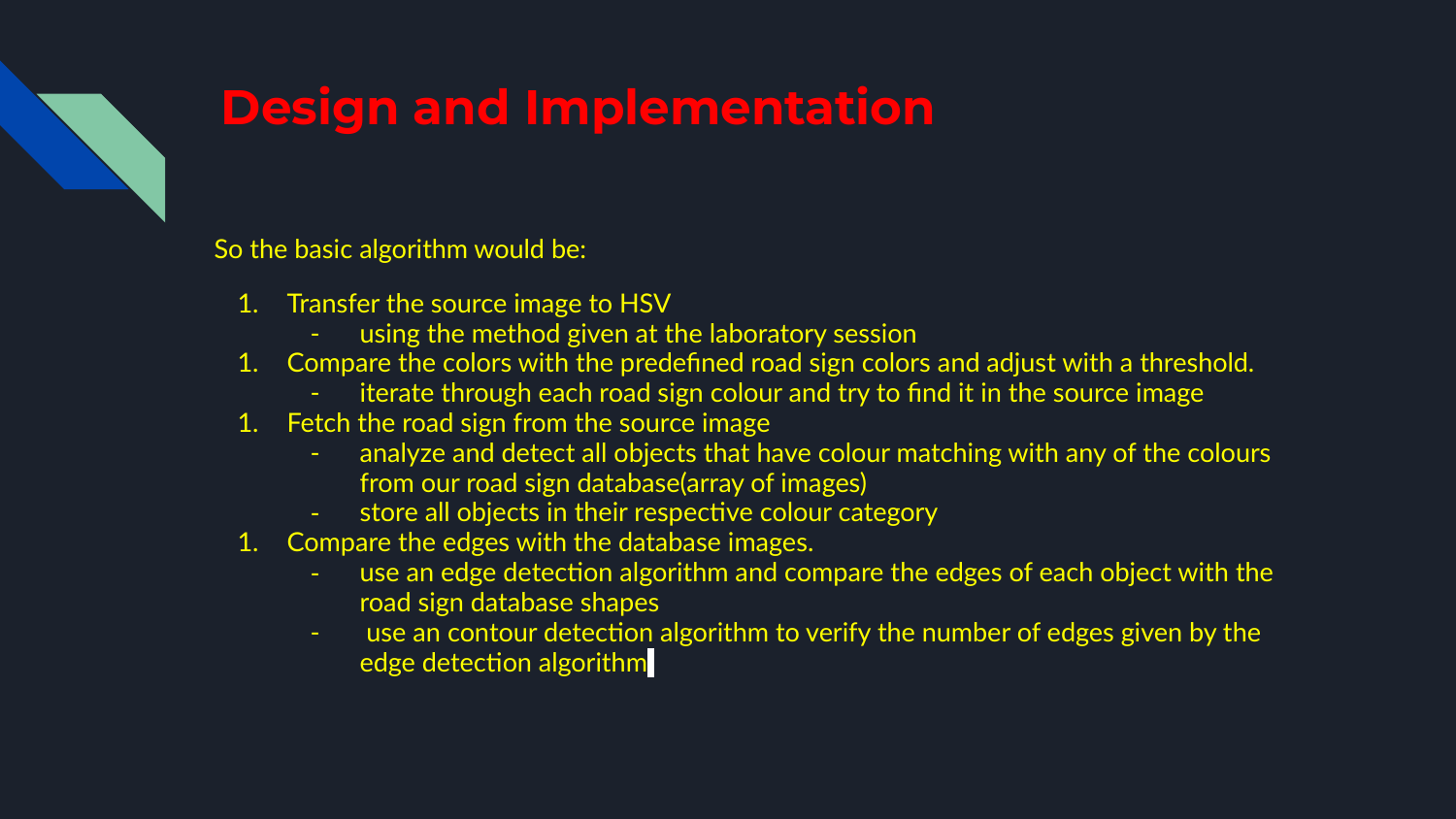

# Design and Implementation
So the basic algorithm would be:
Transfer the source image to HSV
using the method given at the laboratory session
Compare the colors with the predefined road sign colors and adjust with a threshold.
iterate through each road sign colour and try to find it in the source image
Fetch the road sign from the source image
analyze and detect all objects that have colour matching with any of the colours from our road sign database(array of images)
store all objects in their respective colour category
Compare the edges with the database images.
use an edge detection algorithm and compare the edges of each object with the road sign database shapes
 use an contour detection algorithm to verify the number of edges given by the edge detection algorithm